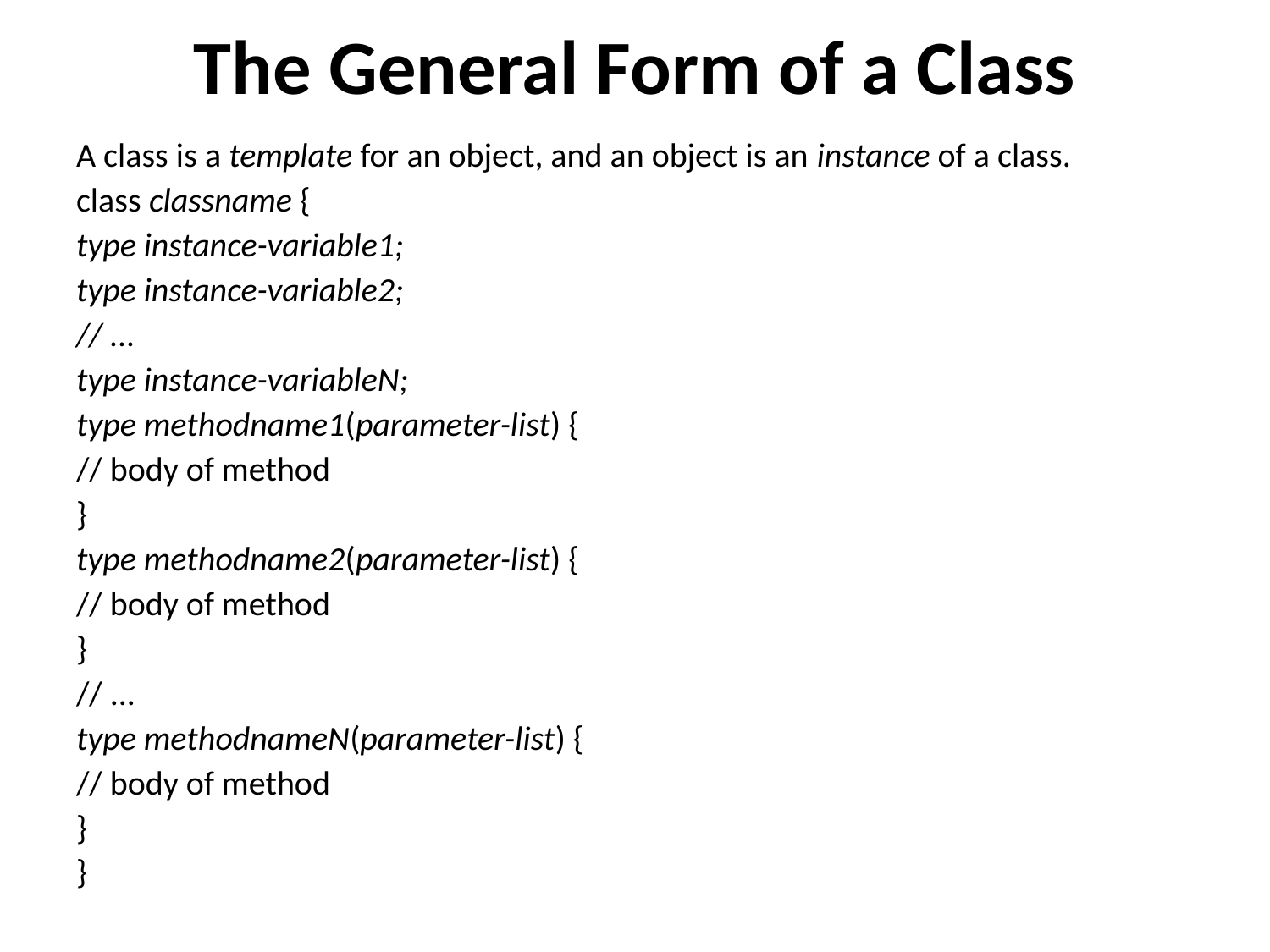

# The General Form of a Class
A class is a template for an object, and an object is an instance of a class.
class classname {
type instance-variable1;
type instance-variable2;
// ...
type instance-variableN;
type methodname1(parameter-list) {
// body of method
}
type methodname2(parameter-list) {
// body of method
}
// ...
type methodnameN(parameter-list) {
// body of method
}
}